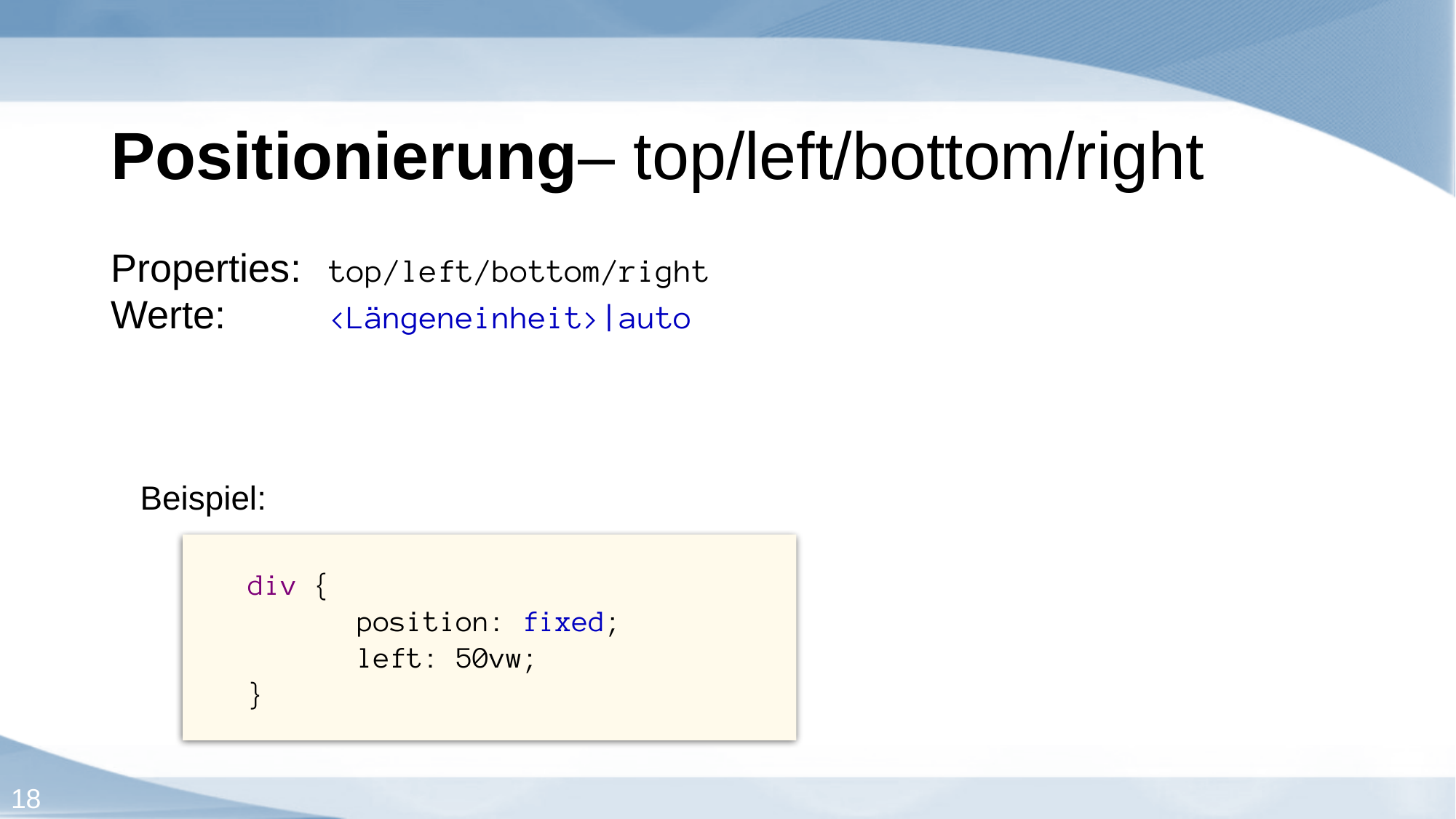

Positionierung– top/left/bottom/right
Properties: 	top/left/bottom/right
Werte:	<Längeneinheit>|auto
Beispiel:
div {
	position: fixed;
	left: 50vw;
}
18